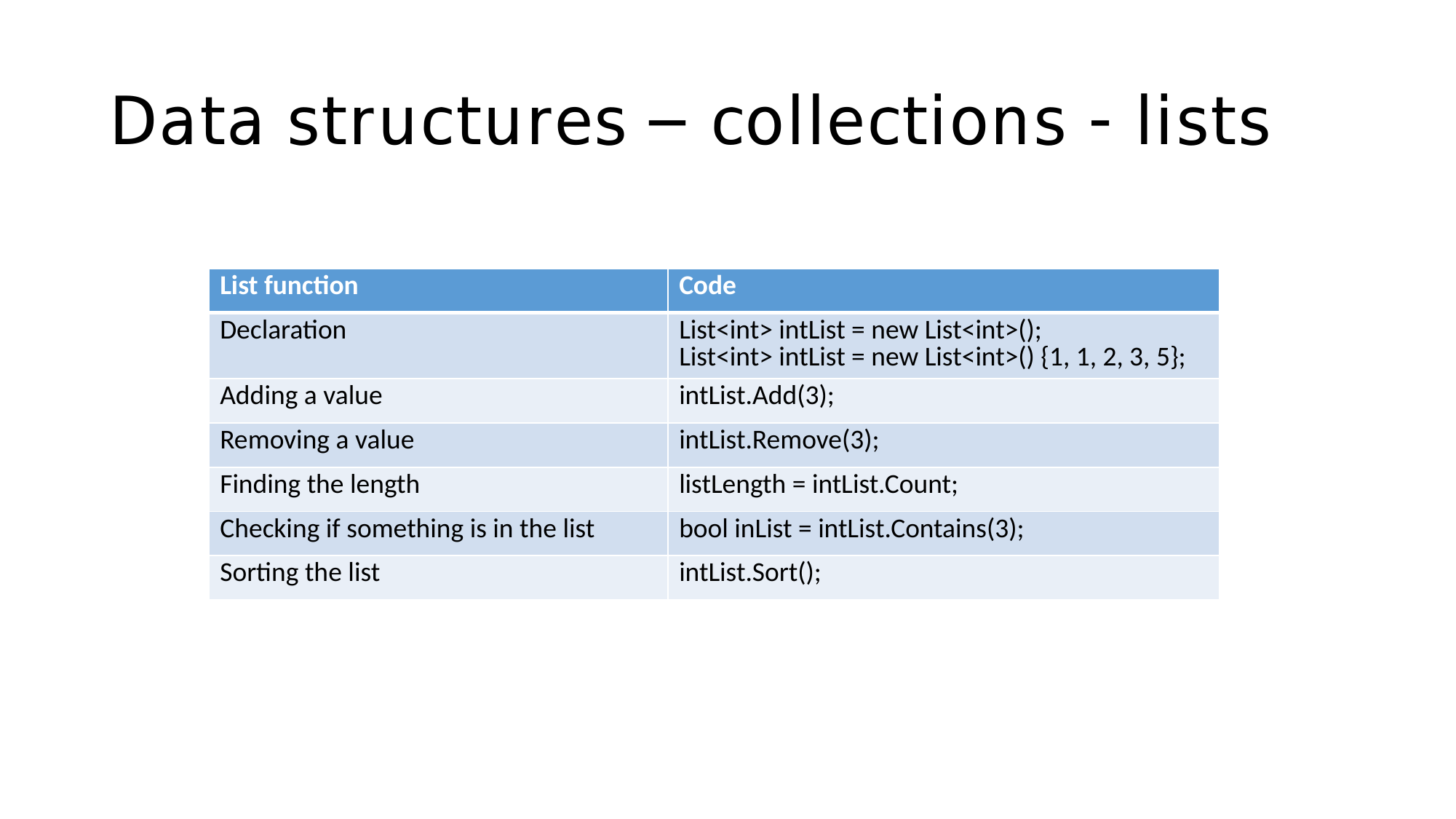

# Data structures – collections - lists
| List function | Code |
| --- | --- |
| Declaration | List<int> intList = new List<int>(); List<int> intList = new List<int>() {1, 1, 2, 3, 5}; |
| Adding a value | intList.Add(3); |
| Removing a value | intList.Remove(3); |
| Finding the length | listLength = intList.Count; |
| Checking if something is in the list | bool inList = intList.Contains(3); |
| Sorting the list | intList.Sort(); |